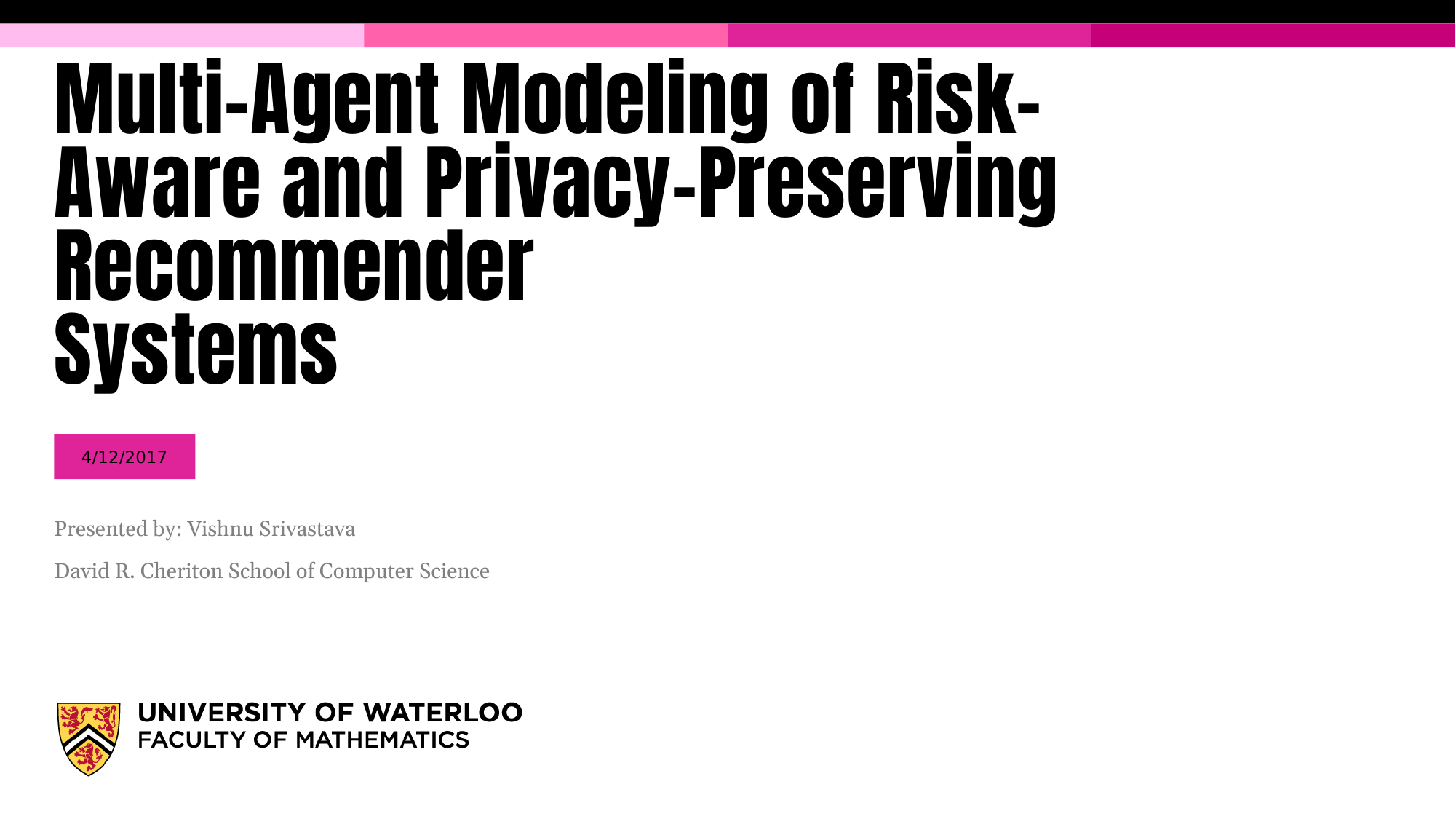

# Multi-Agent Modeling of Risk-Aware and Privacy-Preserving Recommender Systems
4/12/2017
Presented by: Vishnu Srivastava
David R. Cheriton School of Computer Science